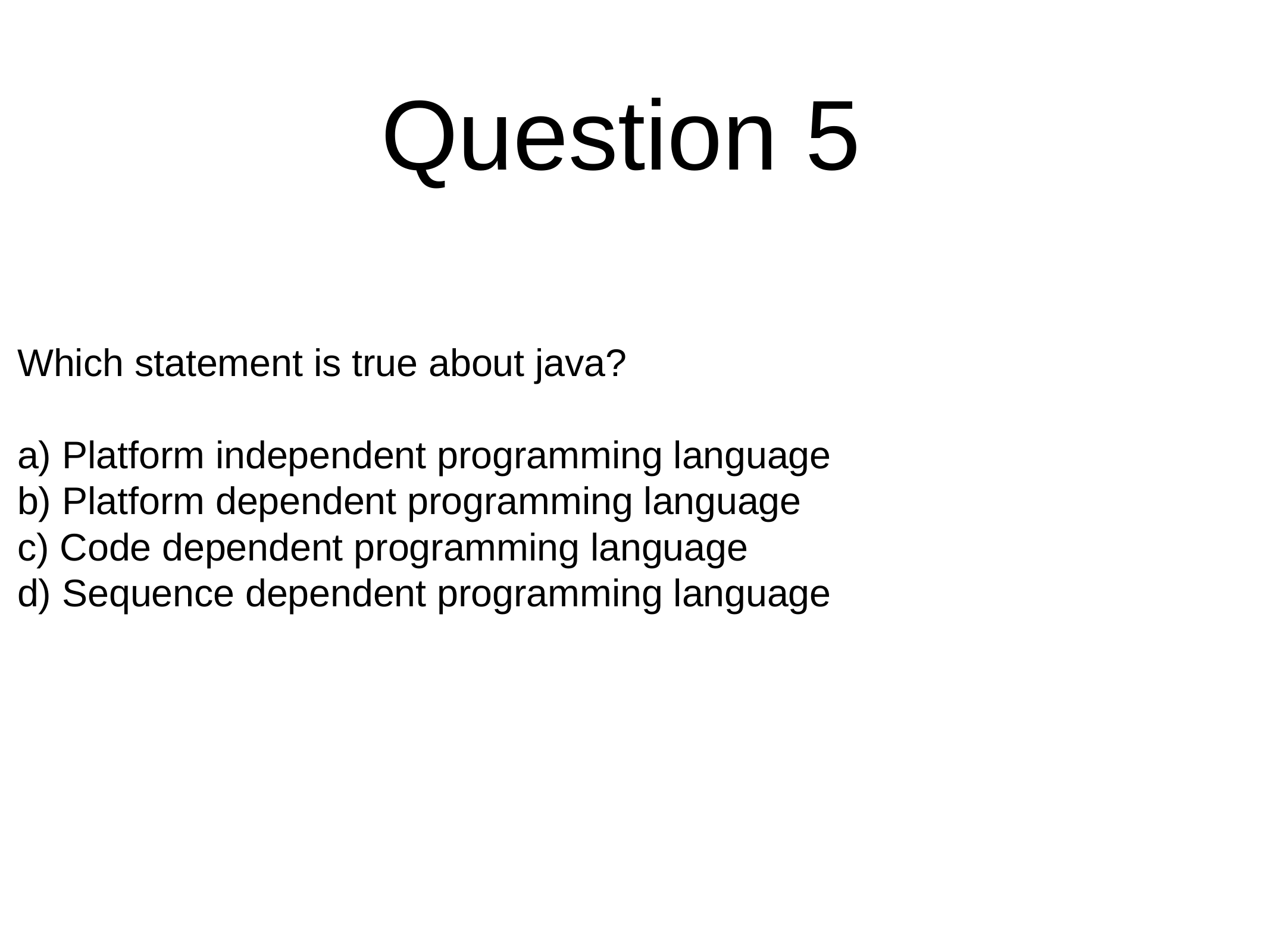

# Question 5
Which statement is true about java?

a) Platform independent programming language
b) Platform dependent programming language
c) Code dependent programming language
d) Sequence dependent programming language